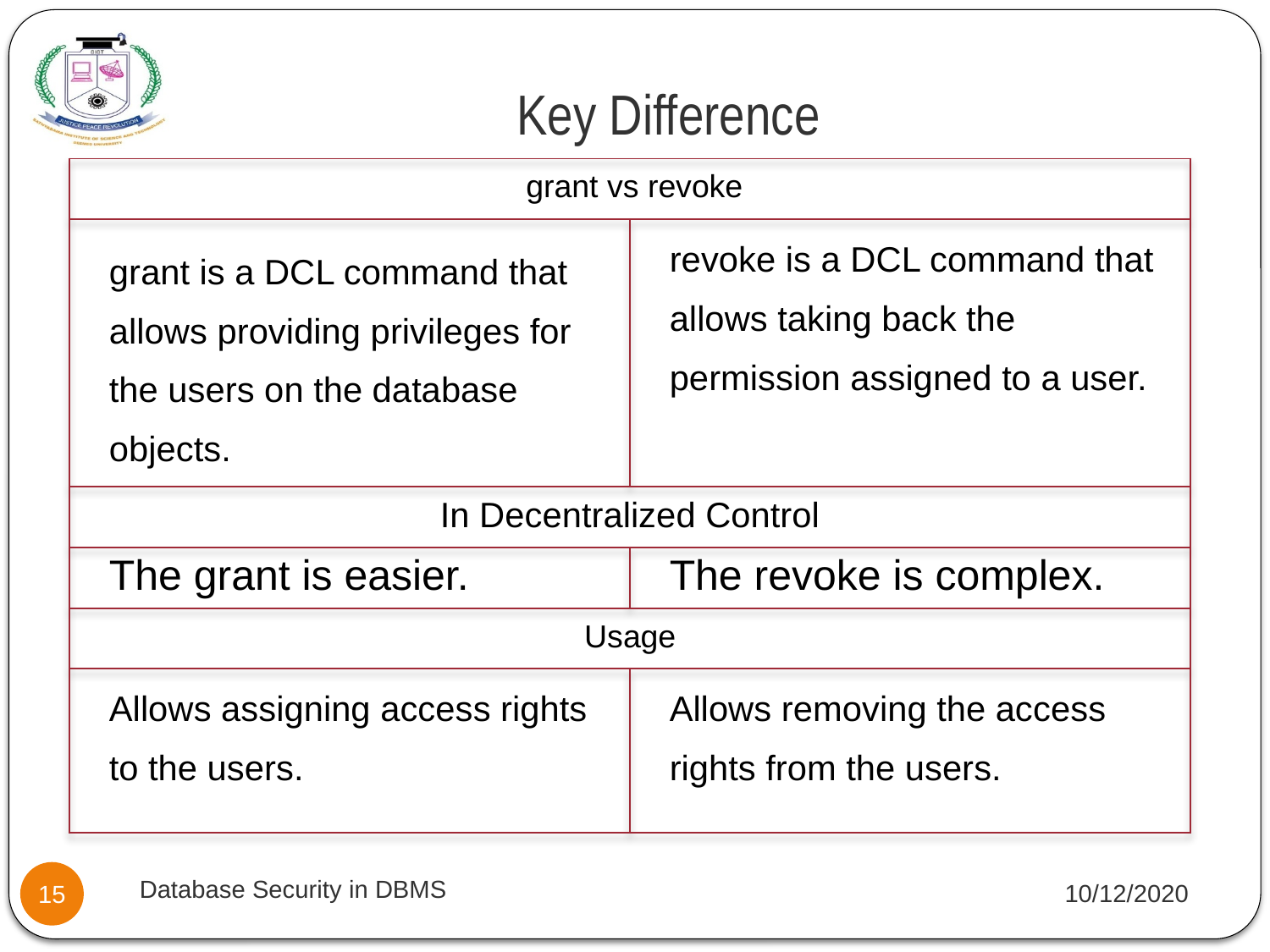

# Key Difference
| grant vs revoke |  |
| --- | --- |
| grant is a DCL command that allows providing privileges for the users on the database objects. | revoke is a DCL command that allows taking back the permission assigned to a user. |
| In Decentralized Control |  |
| The grant is easier. | The revoke is complex. |
| Usage |  |
| Allows assigning access rights to the users. | Allows removing the access rights from the users. |
Database Security in DBMS
10/12/2020
15